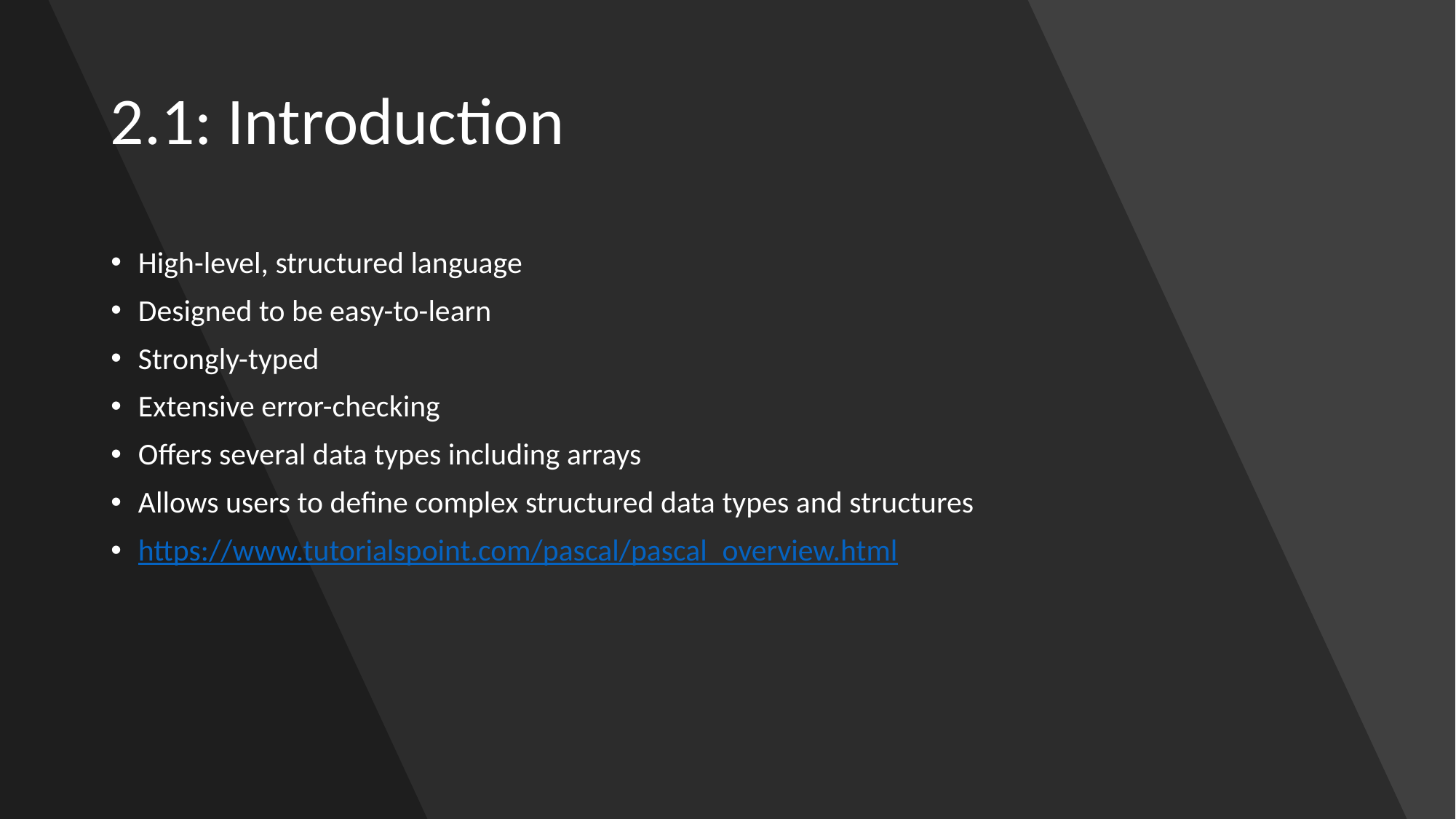

# 2.1: Introduction
High-level, structured language
Designed to be easy-to-learn
Strongly-typed
Extensive error-checking
Offers several data types including arrays
Allows users to define complex structured data types and structures
https://www.tutorialspoint.com/pascal/pascal_overview.html